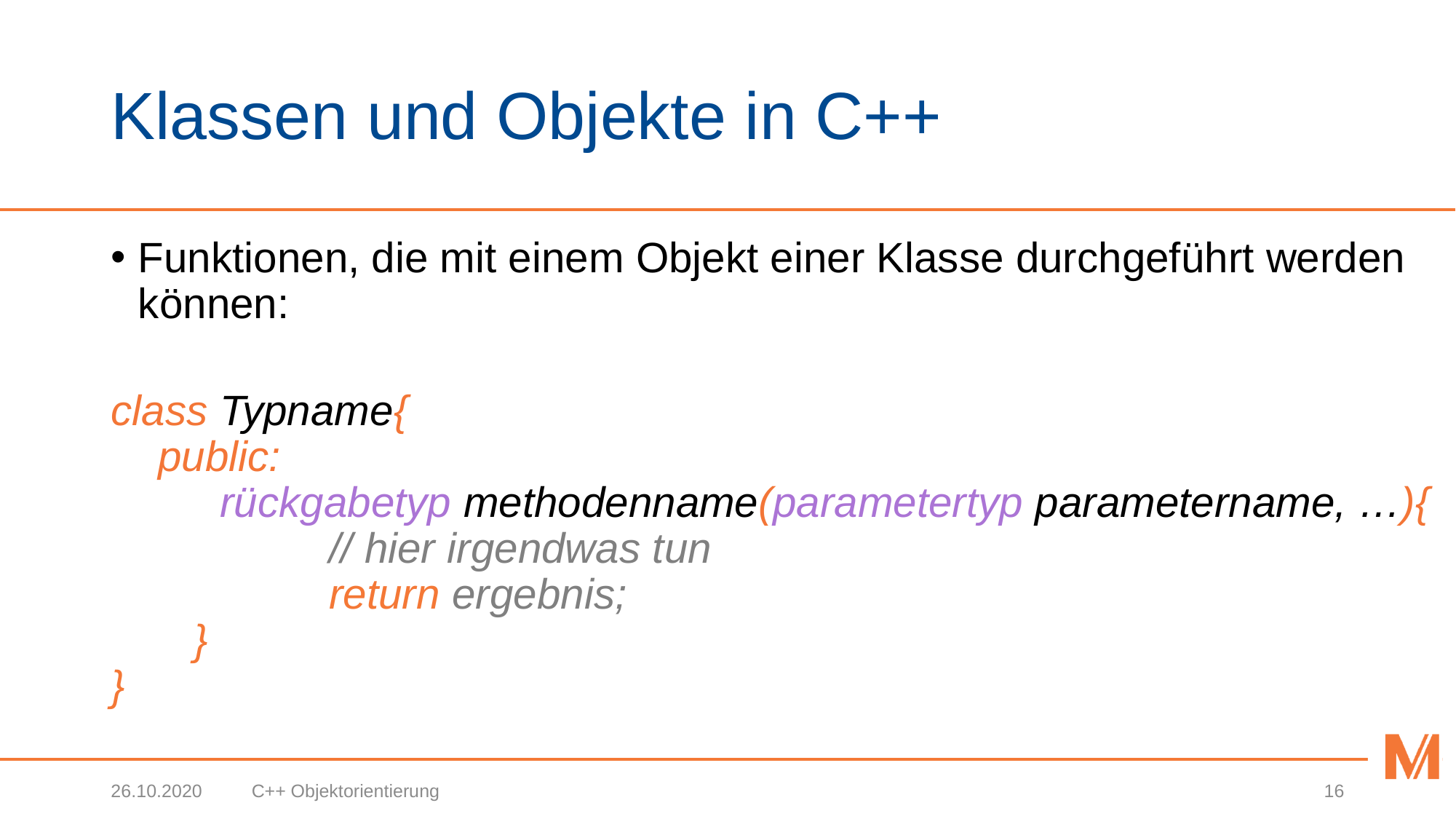

# Klassen und Objekte in C++
Funktionen, die mit einem Objekt einer Klasse durchgeführt werden können:
class Typname{
    public:
	rückgabetyp methodenname(parametertyp parametername, …){
		// hier irgendwas tun
 		return ergebnis;
       }
}
26.10.2020
C++ Objektorientierung
16